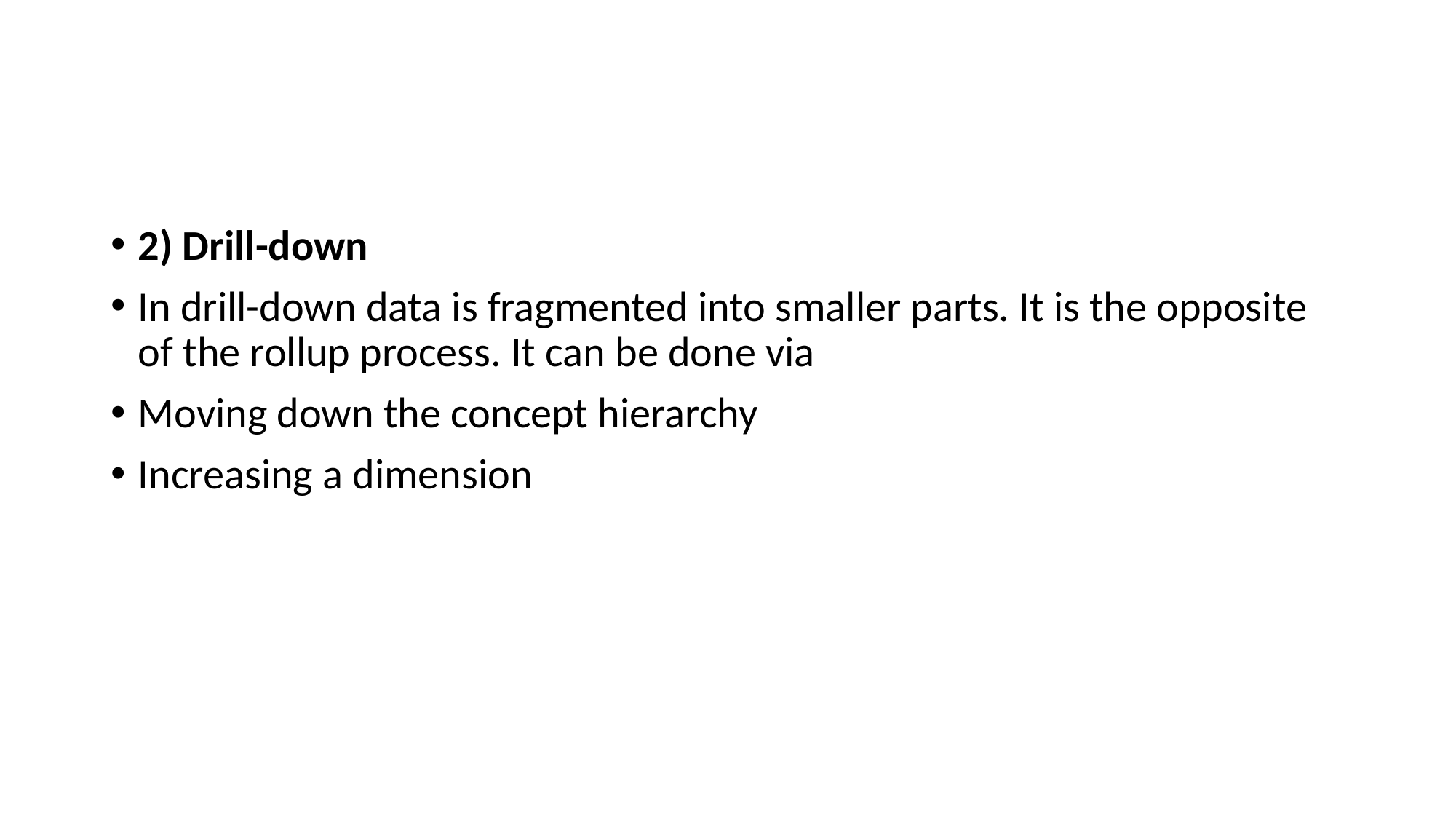

#
2) Drill-down
In drill-down data is fragmented into smaller parts. It is the opposite of the rollup process. It can be done via
Moving down the concept hierarchy
Increasing a dimension